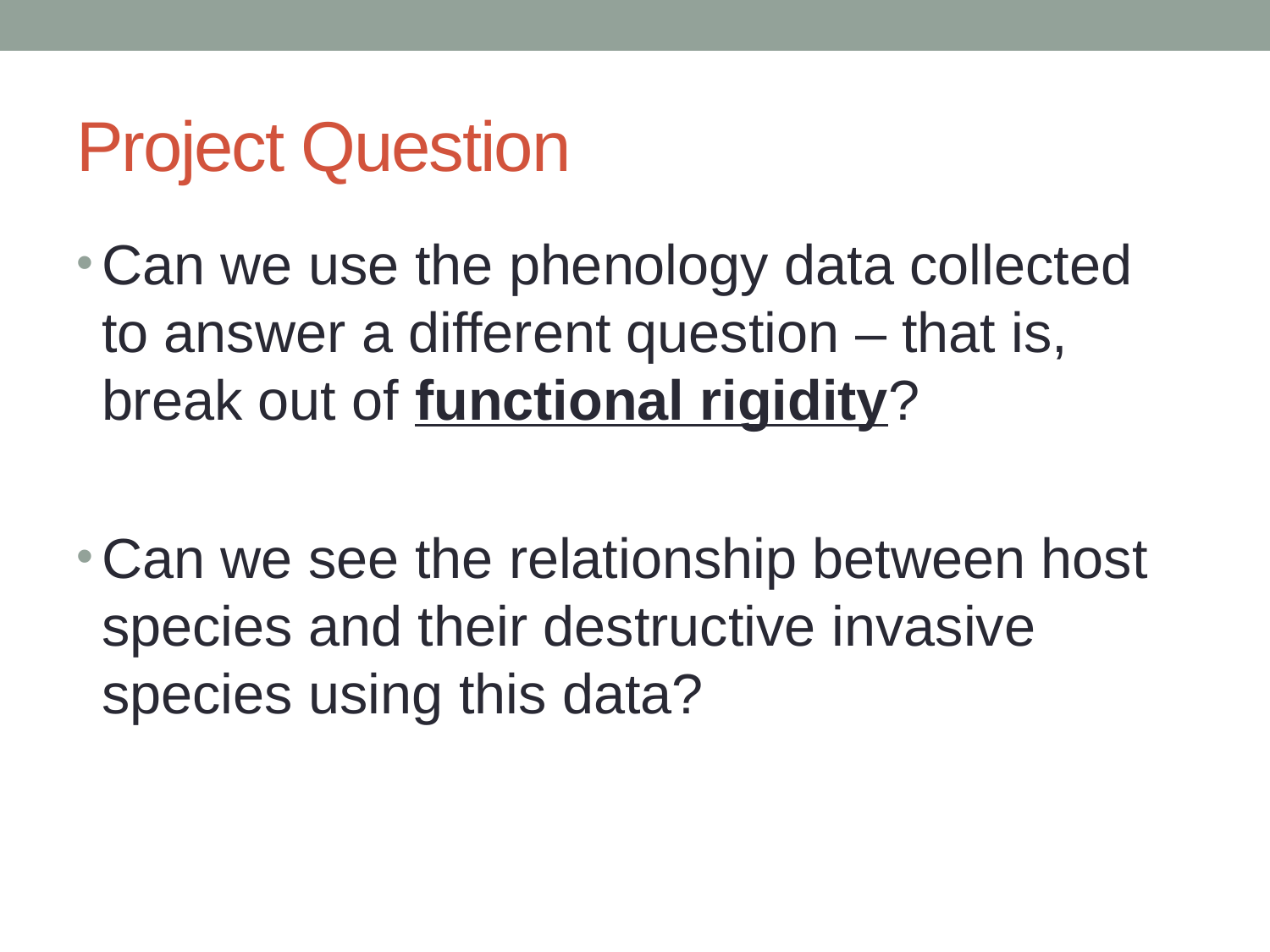

# Project Question
Can we use the phenology data collected to answer a different question – that is, break out of functional rigidity?

Can we see the relationship between host species and their destructive invasive species using this data?